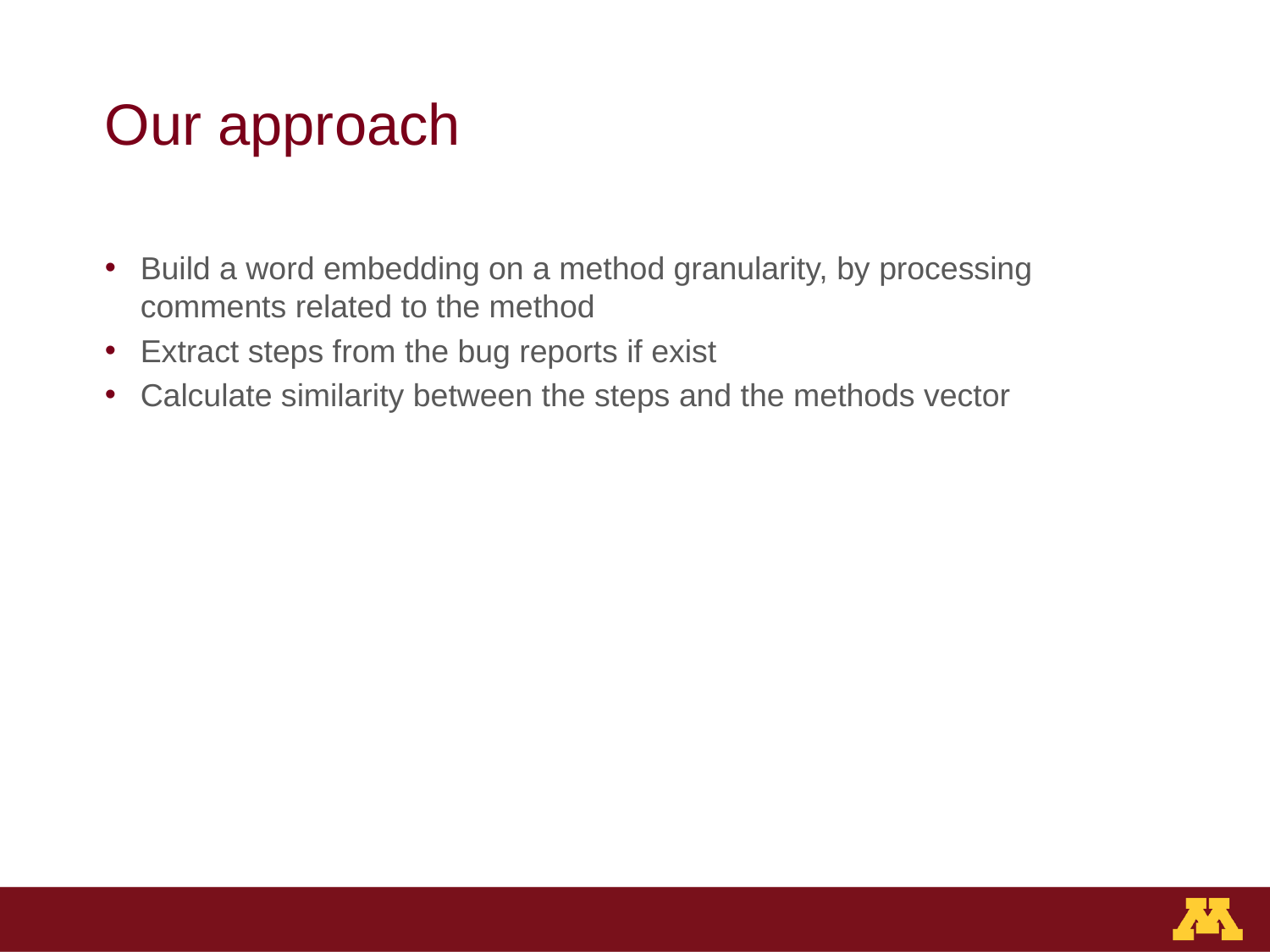

# Our approach
Build a word embedding on a method granularity, by processing comments related to the method
Extract steps from the bug reports if exist
Calculate similarity between the steps and the methods vector